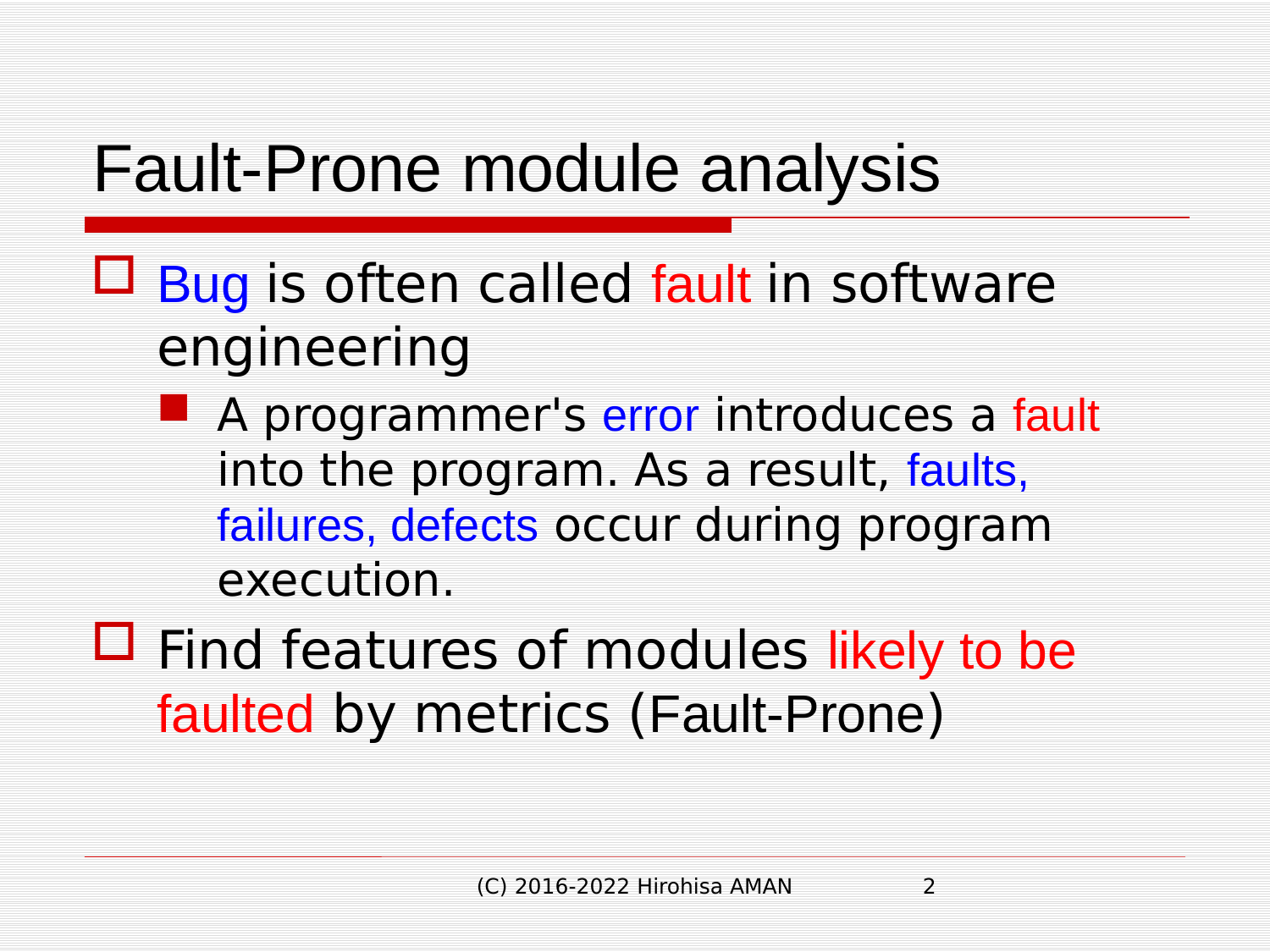

# Fault-Prone module analysis
Bug is often called fault in software engineering
A programmer's error introduces a fault into the program. As a result, faults, failures, defects occur during program execution.
Find features of modules likely to be faulted by metrics (Fault-Prone)

(C) 2016-2022 Hirohisa AMAN
2